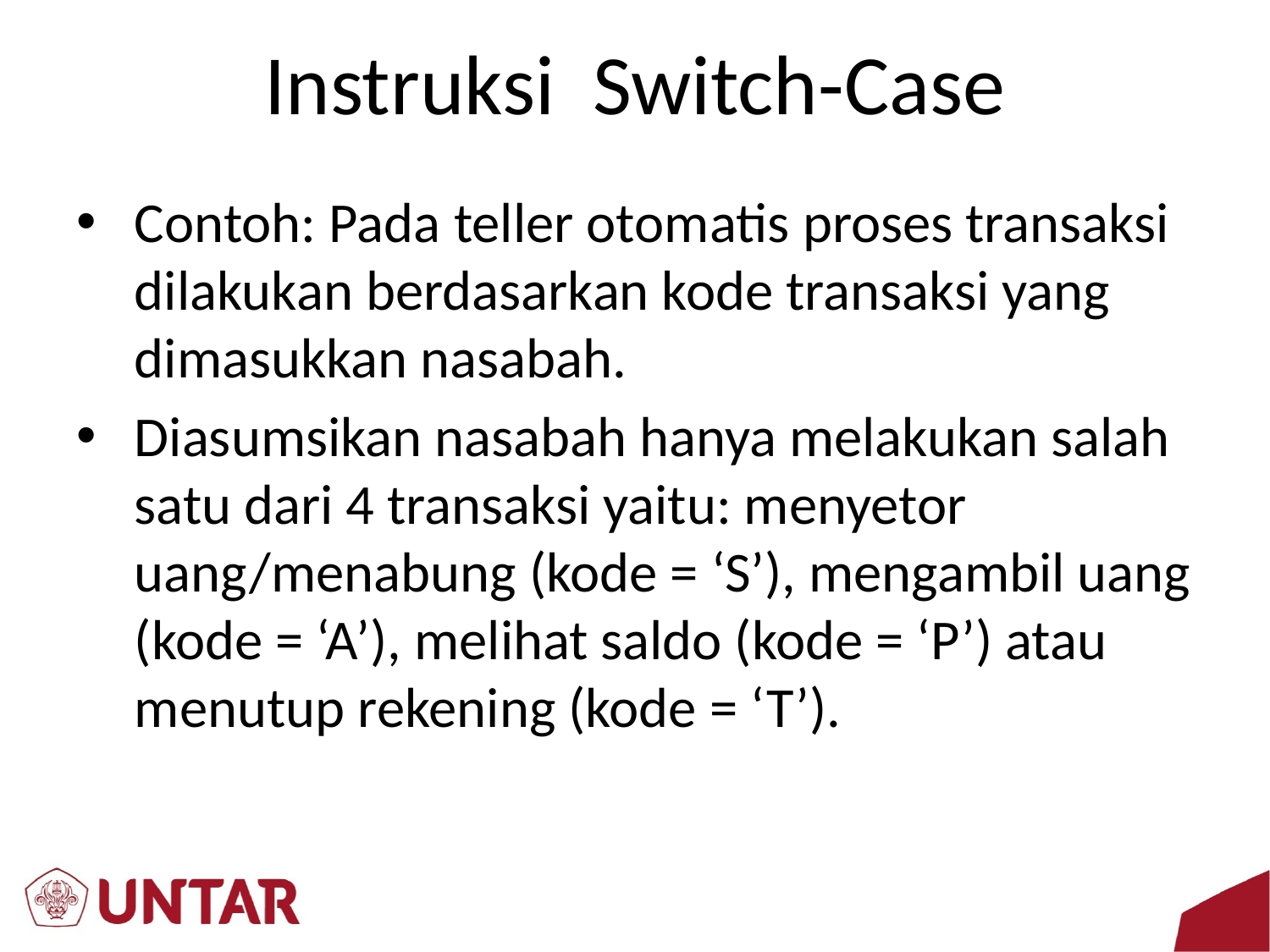

# Instruksi  Switch-Case
Contoh: Pada teller otomatis proses transaksi dilakukan berdasarkan kode transaksi yang dimasukkan nasabah.
Diasumsikan nasabah hanya melakukan salah satu dari 4 transaksi yaitu: menyetor uang/menabung (kode = ‘S’), mengambil uang (kode = ‘A’), melihat saldo (kode = ‘P’) atau menutup rekening (kode = ‘T’).